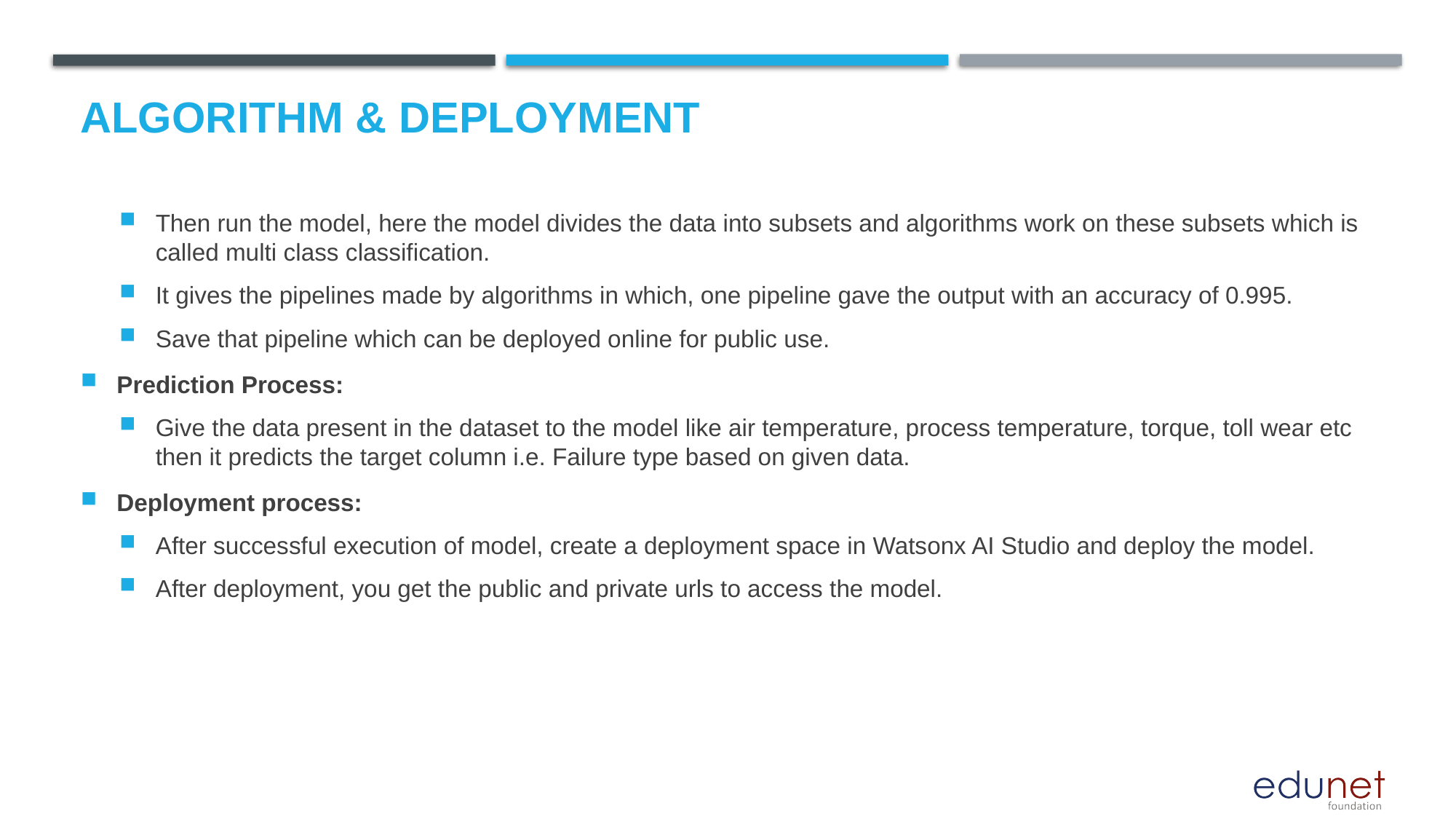

# Algorithm & Deployment

Then run the model, here the model divides the data into subsets and algorithms work on these subsets which is called multi class classification.
It gives the pipelines made by algorithms in which, one pipeline gave the output with an accuracy of 0.995.
Save that pipeline which can be deployed online for public use.
Prediction Process:
Give the data present in the dataset to the model like air temperature, process temperature, torque, toll wear etc then it predicts the target column i.e. Failure type based on given data.
Deployment process:
After successful execution of model, create a deployment space in Watsonx AI Studio and deploy the model.
After deployment, you get the public and private urls to access the model.